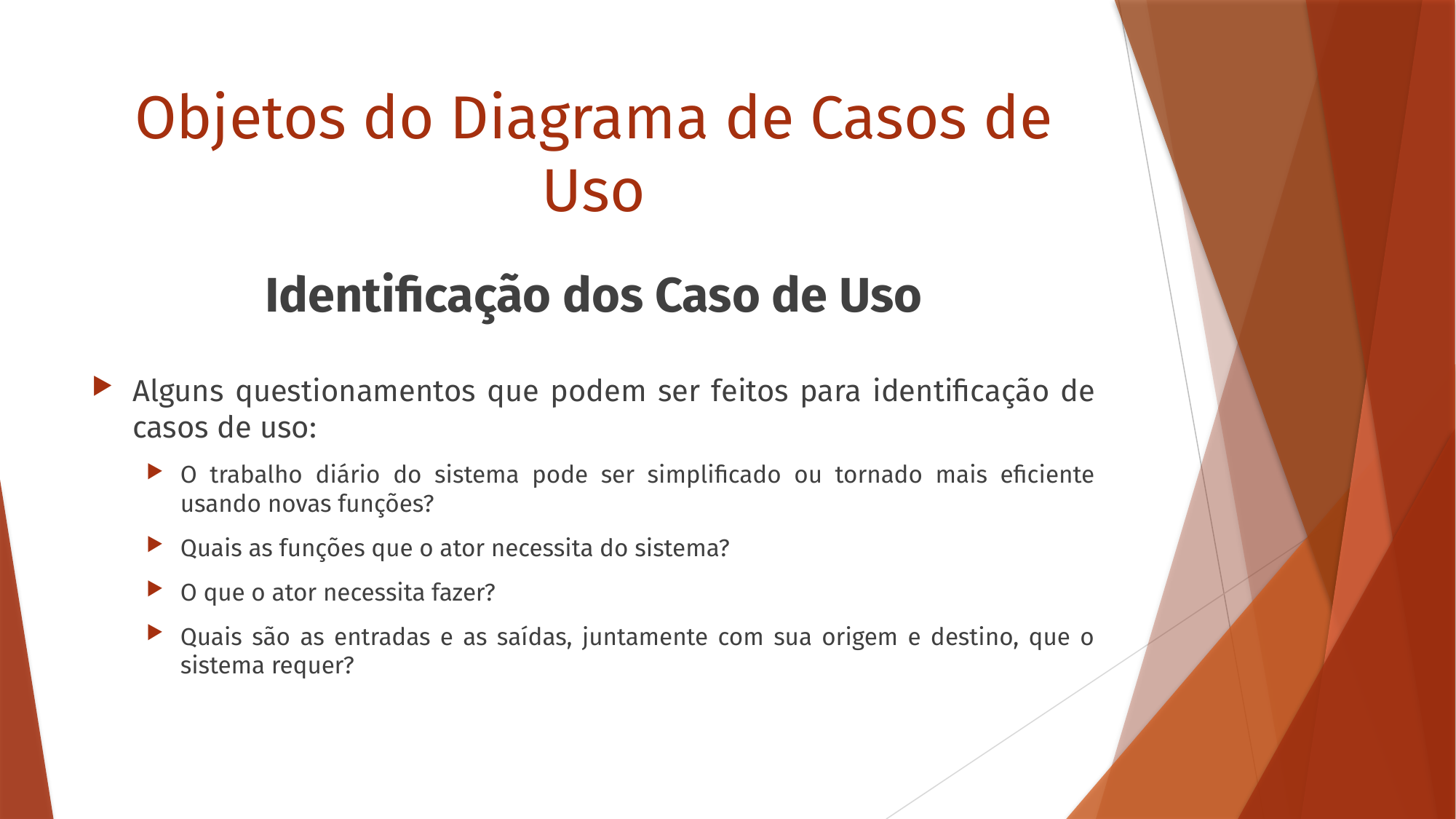

# Objetos do Diagrama de Casos de Uso
Identificação dos Caso de Uso

Alguns questionamentos que podem ser feitos para identificação de casos de uso:
O trabalho diário do sistema pode ser simplificado ou tornado mais eficiente usando novas funções?
Quais as funções que o ator necessita do sistema?
O que o ator necessita fazer?
Quais são as entradas e as saídas, juntamente com sua origem e destino, que o sistema requer?